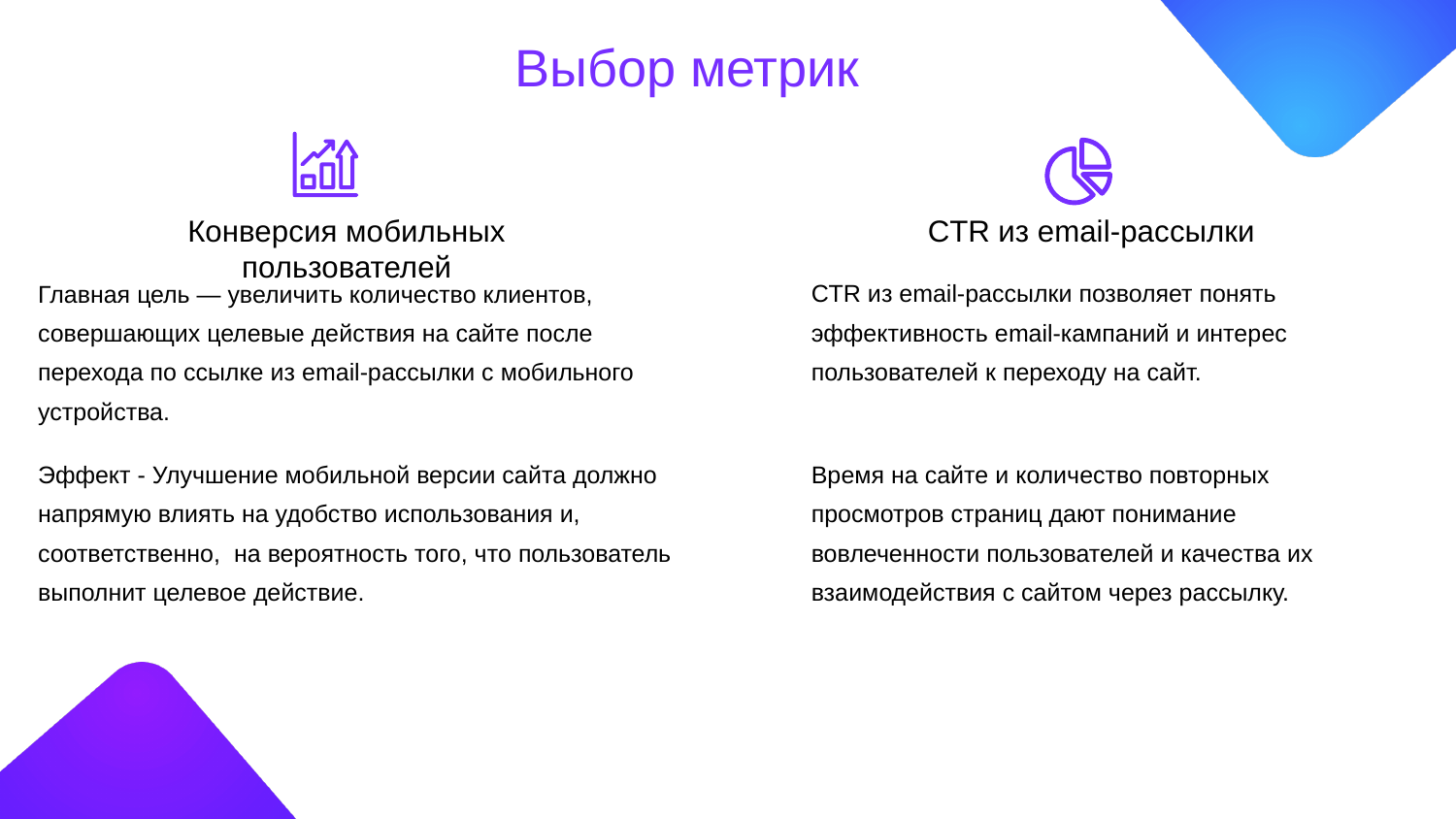

Выбор метрик

Конверсия мобильных пользователей
CTR из email-рассылки

Главная цель — увеличить количество клиентов, совершающих целевые действия на сайте после перехода по ссылке из email-рассылки с мобильного устройства.
Эффект - Улучшение мобильной версии сайта должно напрямую влиять на удобство использования и, соответственно,  на вероятность того, что пользователь выполнит целевое действие.

CTR из email-рассылки позволяет понять эффективность email-кампаний и интерес пользователей к переходу на сайт.
Время на сайте и количество повторных просмотров страниц дают понимание вовлеченности пользователей и качества их взаимодействия с сайтом через рассылку.